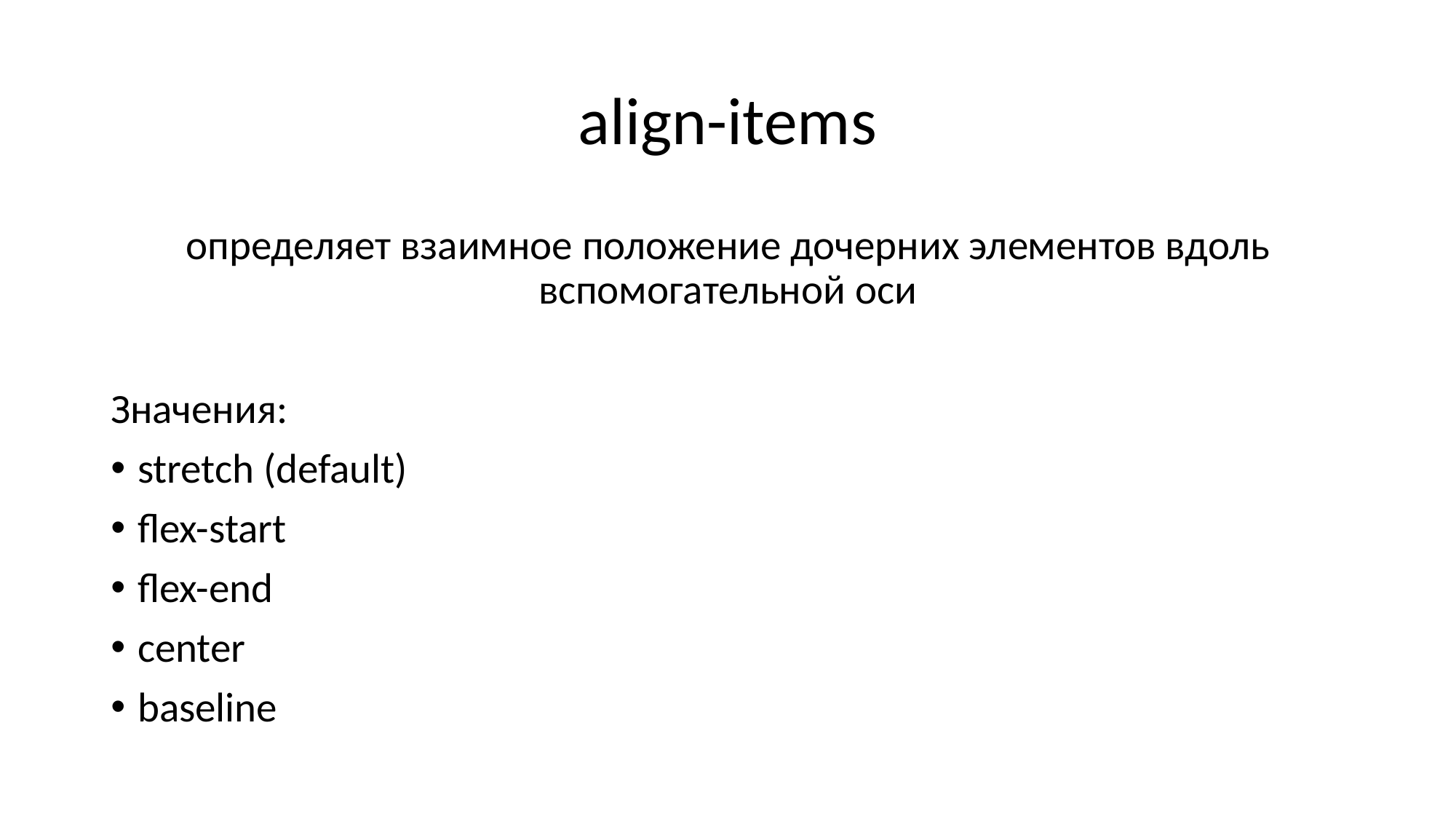

# align-items
определяет взаимное положение дочерних элементов вдоль вспомогательной оси

Значения:
stretch (default)
flex-start
flex-end
center
baseline